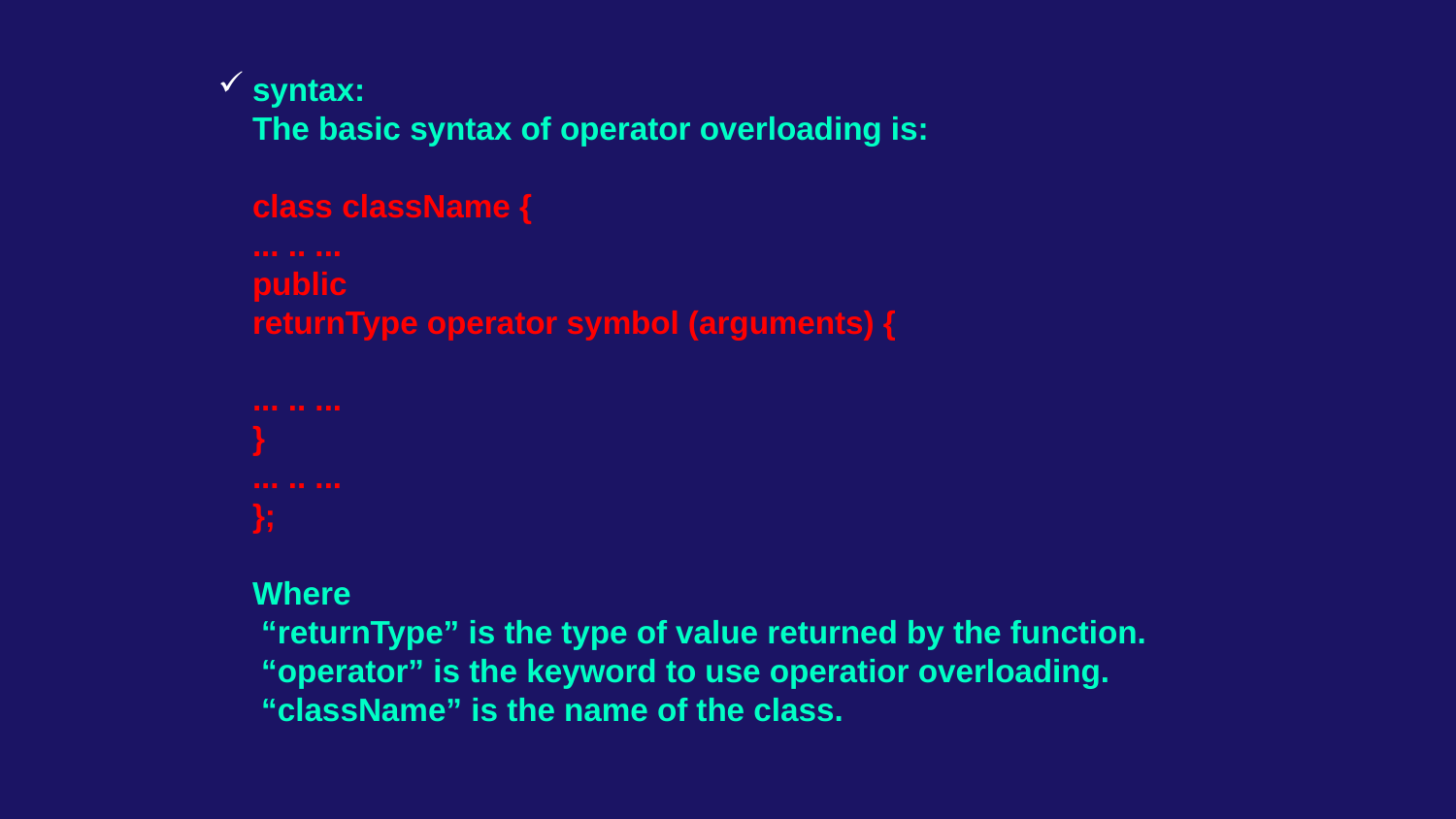

# syntax: The basic syntax of operator overloading is: class className { ... .. ... public returnType operator symbol (arguments) { ... .. ... } ... .. ... }; Where “returnType” is the type of value returned by the function. “operator” is the keyword to use operatior overloading. “className” is the name of the class.